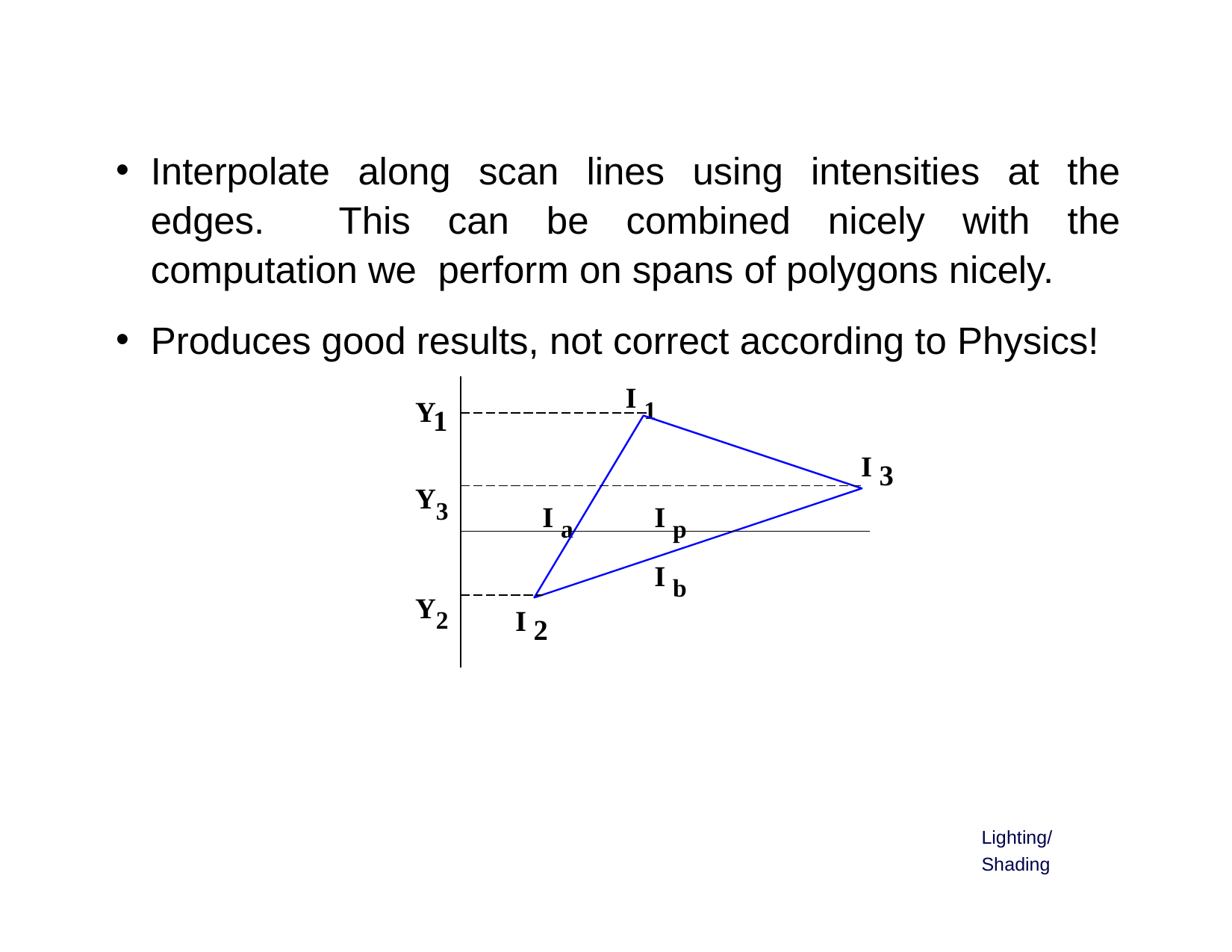

Interpolate along scan lines using intensities at the edges.  This can be combined nicely with the computation we  perform on spans of polygons nicely.
Produces good results, not correct according to Physics!
I 1

Y
1
I
3
Y3
I a	I p	I b
Y2
I
2
Lighting/Shading